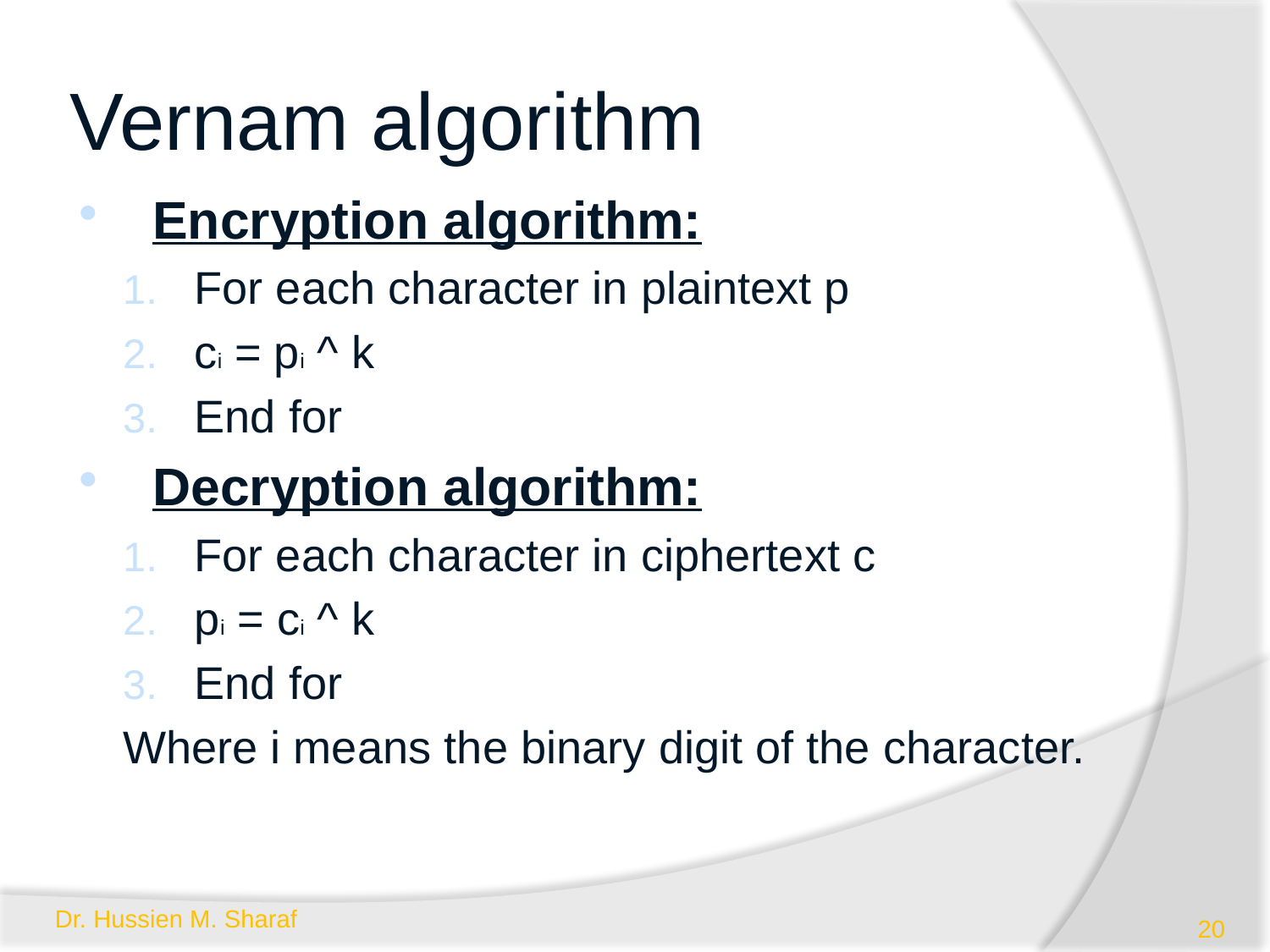

# Vernam algorithm
Encryption algorithm:
For each character in plaintext p
ci = pi ^ ki
End for
Decryption algorithm:
For each character in ciphertext c
pi = ci ^ ki
End for
Where i means the binary digit of the character.

Dr. Hussien M. Sharaf
20